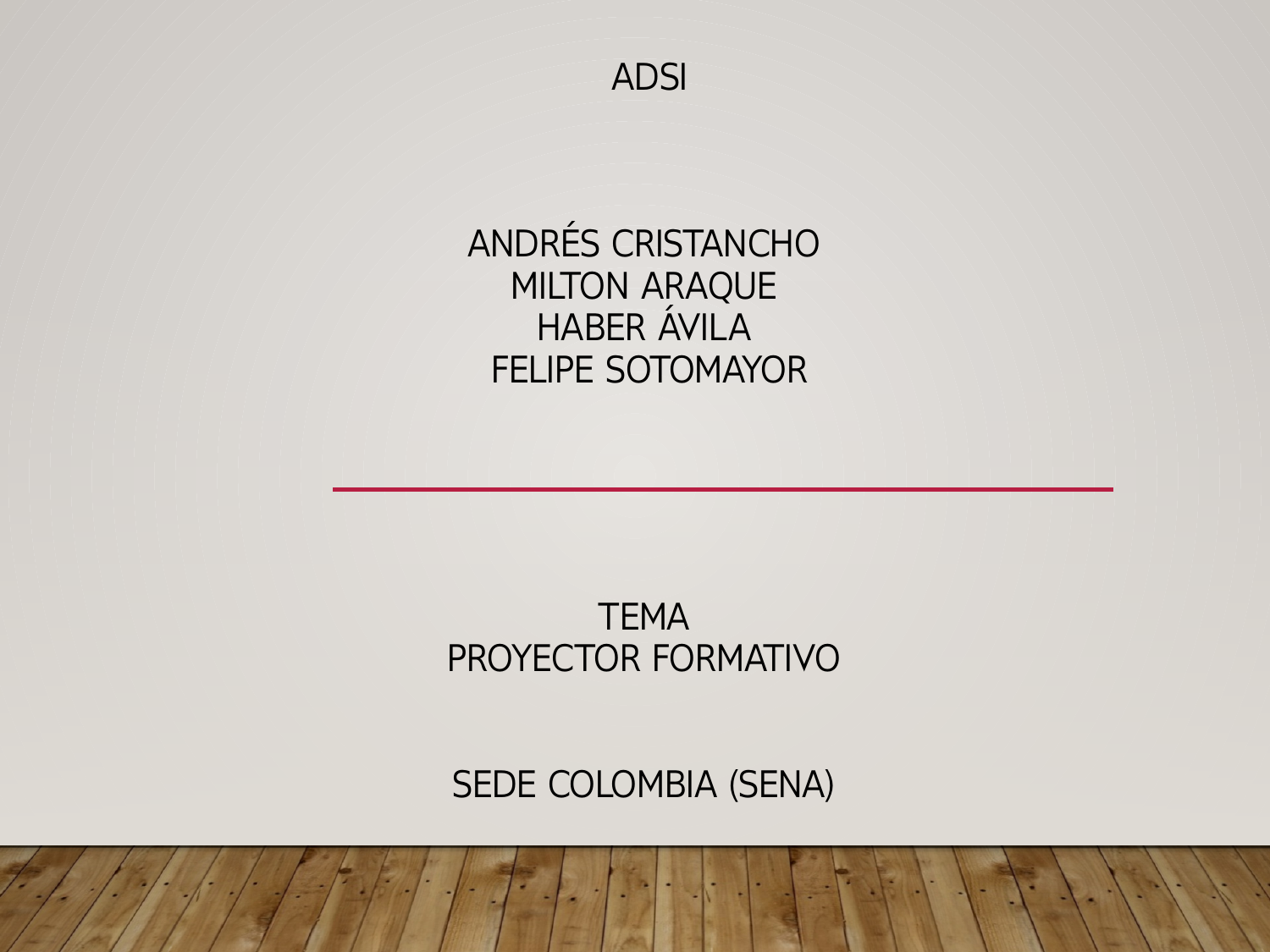

# ADSI Andrés Cristancho Milton Araque Haber Ávila Felipe Sotomayor Tema proyector formativo sede Colombia (Sena)